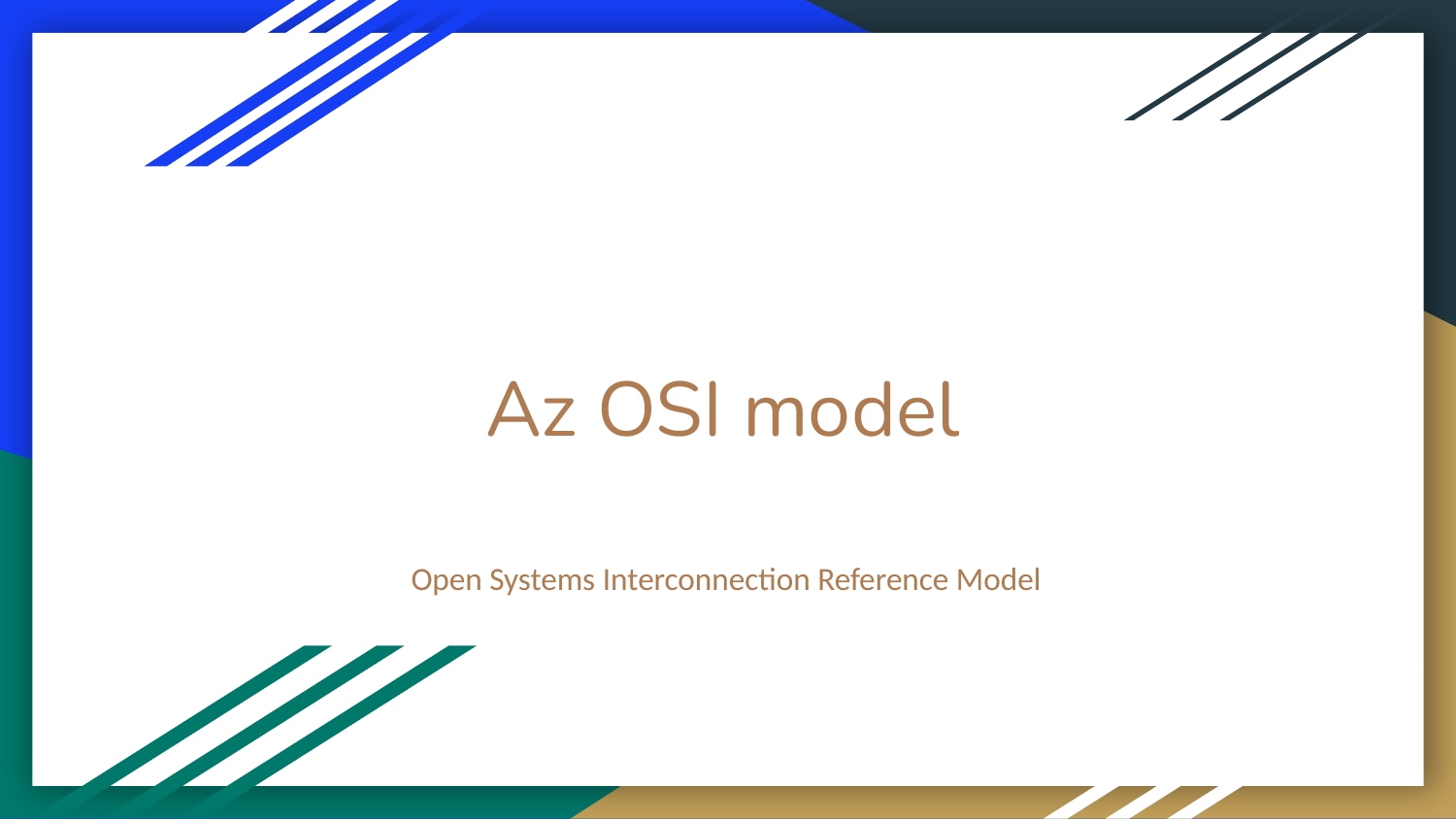

# Az OSI model
 Open Systems Interconnection Reference Model